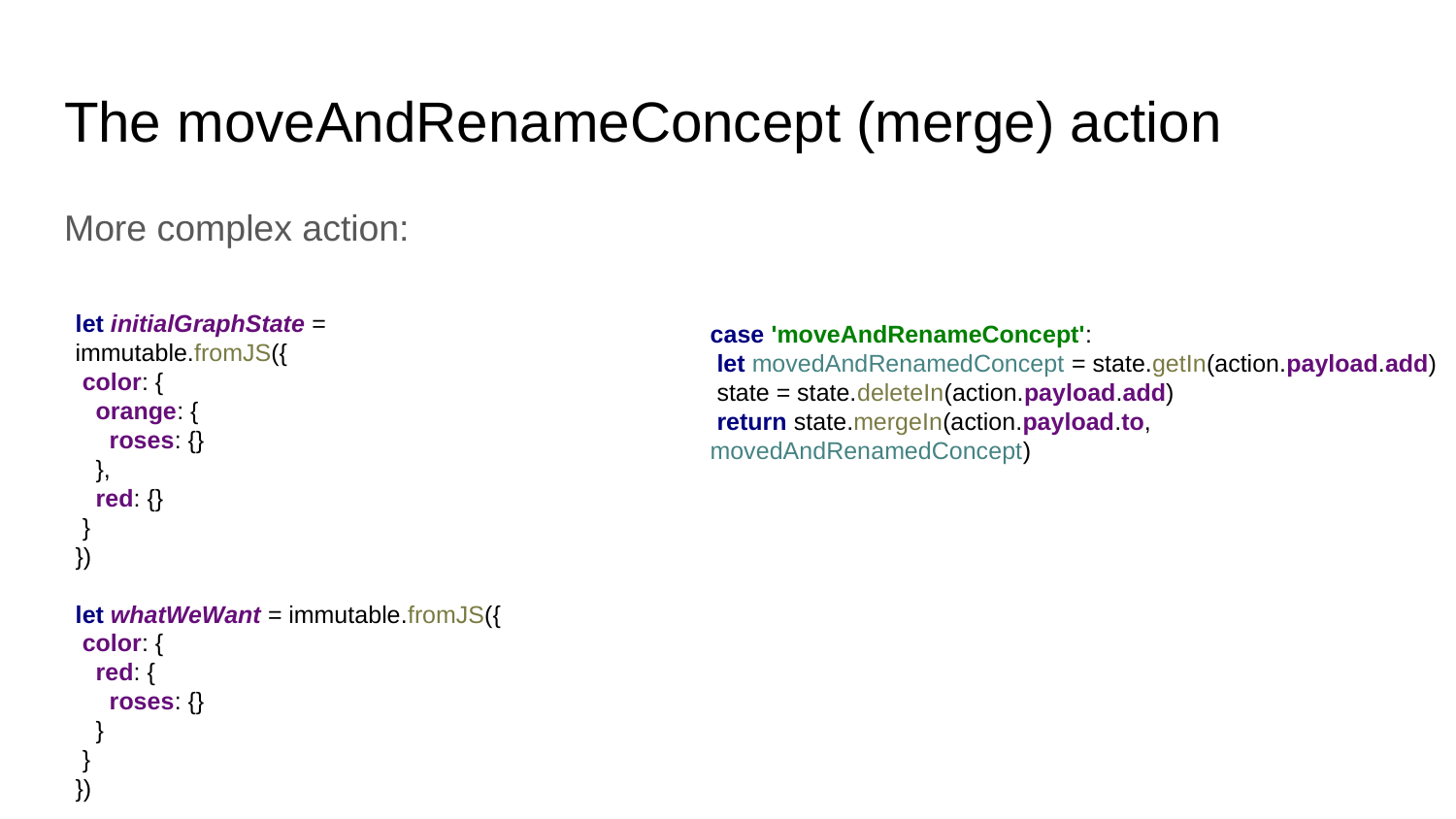

# The moveAndRenameConcept (merge) action
case 'moveAndRenameConcept':
 let movedAndRenamedConcept = state.getIn(action.payload.add)
 state = state.deleteIn(action.payload.add)
 return state.mergeIn(action.payload.to, movedAndRenamedConcept)
More complex action:
let initialGraphState = immutable.fromJS({
 color: {
   orange: {
     roses: {}
   },
   red: {}
 }
})

let whatWeWant = immutable.fromJS({
 color: {
   red: {
     roses: {}
   }
 }
})